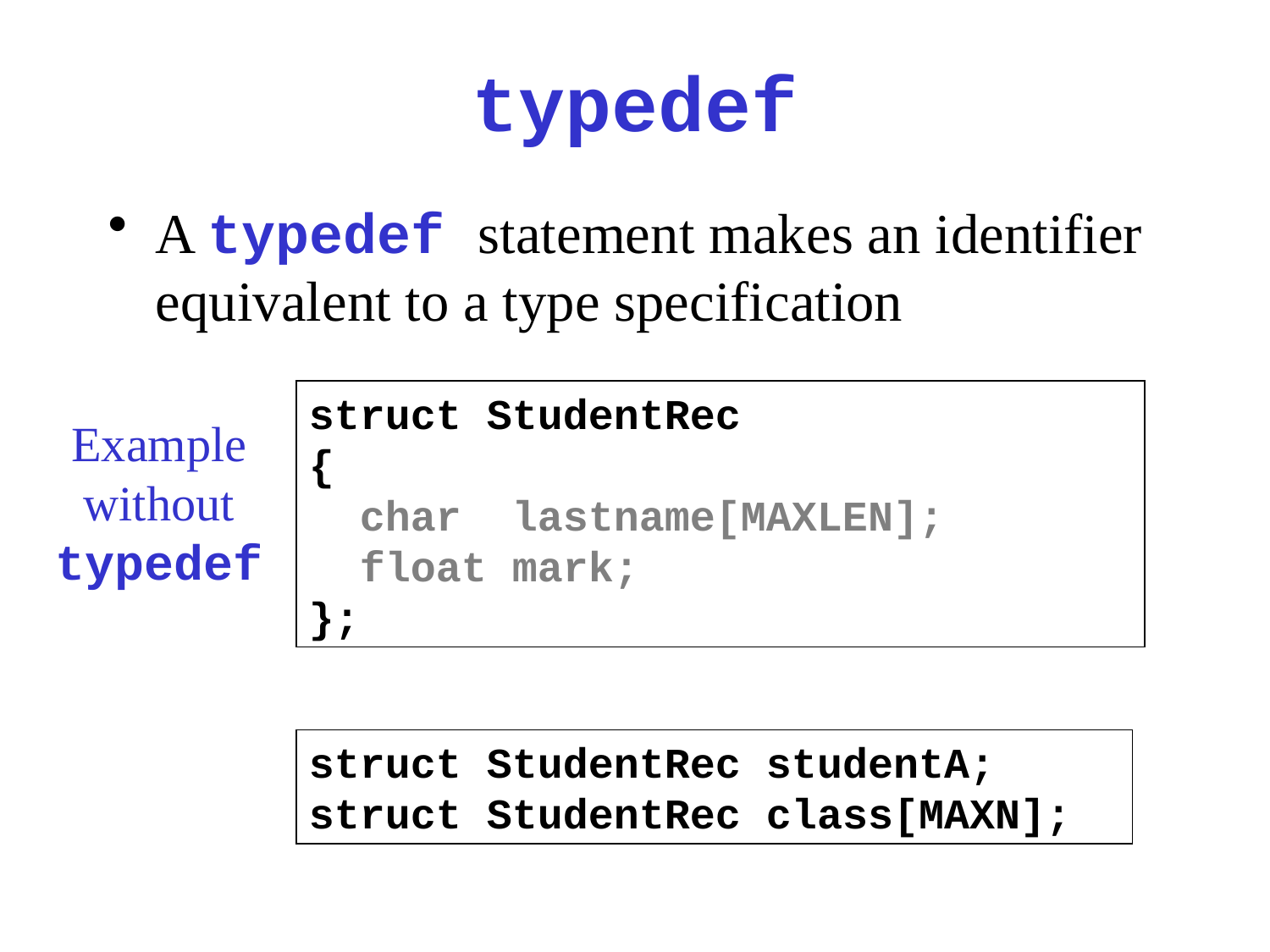

# typedef
A typedef statement makes an identifier equivalent to a type specification
struct StudentRec
{
  char  lastname[MAXLEN];
  float mark;
};
Example without typedef
struct StudentRec studentA;
struct StudentRec class[MAXN];